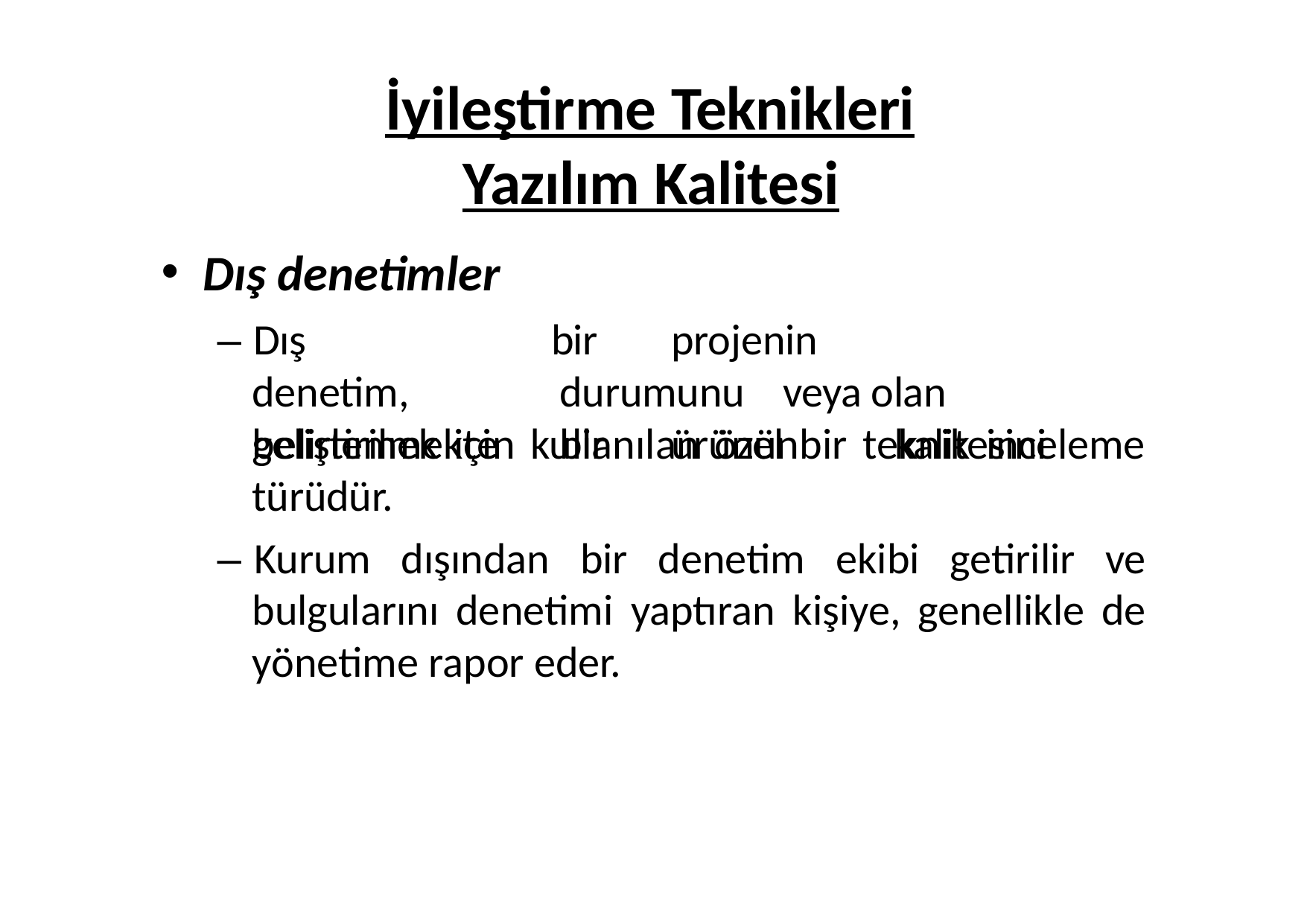

# İyileştirme Teknikleri Yazılım Kalitesi
Dış denetimler
– Dış	denetim, geliştirilmekte
bir	projenin		durumunu	veya olan		bir	ürünün	kalitesini
belirlemek için kullanılan özel bir teknik inceleme türüdür.
– Kurum  dışından  bir  denetim  ekibi  getirilir  ve bulgularını denetimi yaptıran kişiye, genellikle de yönetime rapor eder.